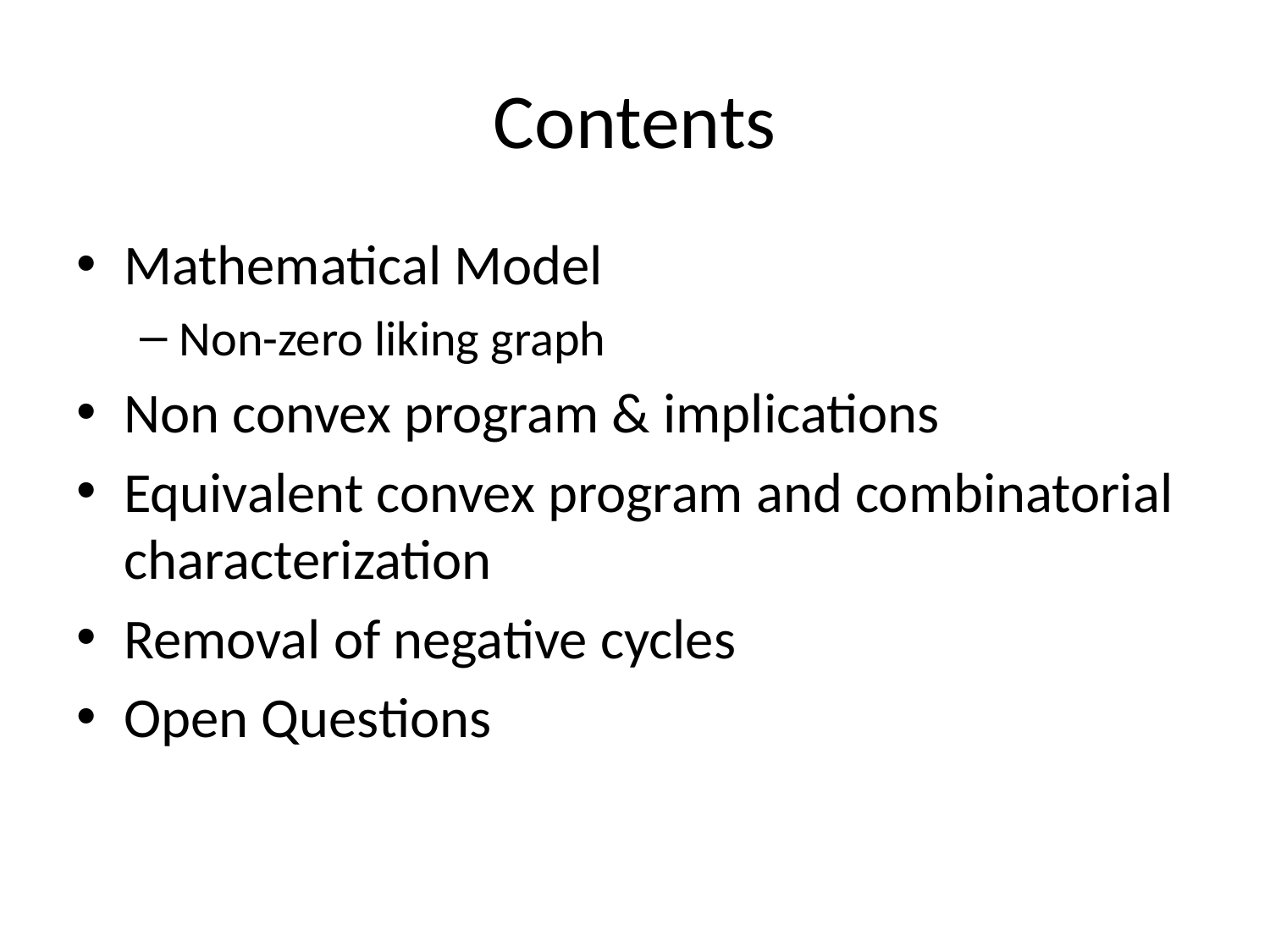

# Contents
Mathematical Model
Non-zero liking graph
Non convex program & implications
Equivalent convex program and combinatorial characterization
Removal of negative cycles
Open Questions